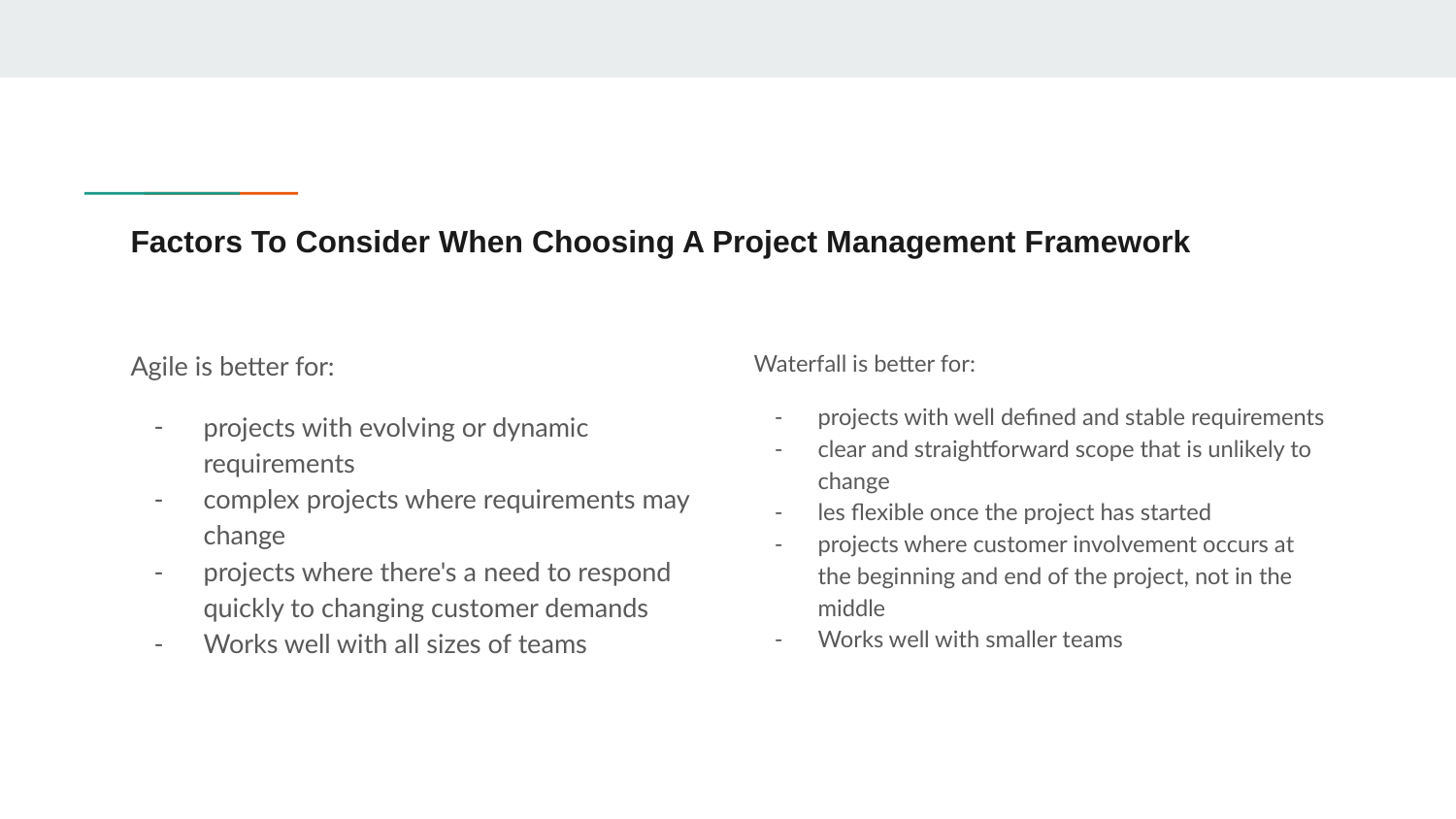

# Factors To Consider When Choosing A Project Management Framework
Agile is better for:
projects with evolving or dynamic requirements
complex projects where requirements may change
projects where there's a need to respond quickly to changing customer demands
Works well with all sizes of teams
Waterfall is better for:
projects with well defined and stable requirements
clear and straightforward scope that is unlikely to change
les flexible once the project has started
projects where customer involvement occurs at the beginning and end of the project, not in the middle
Works well with smaller teams